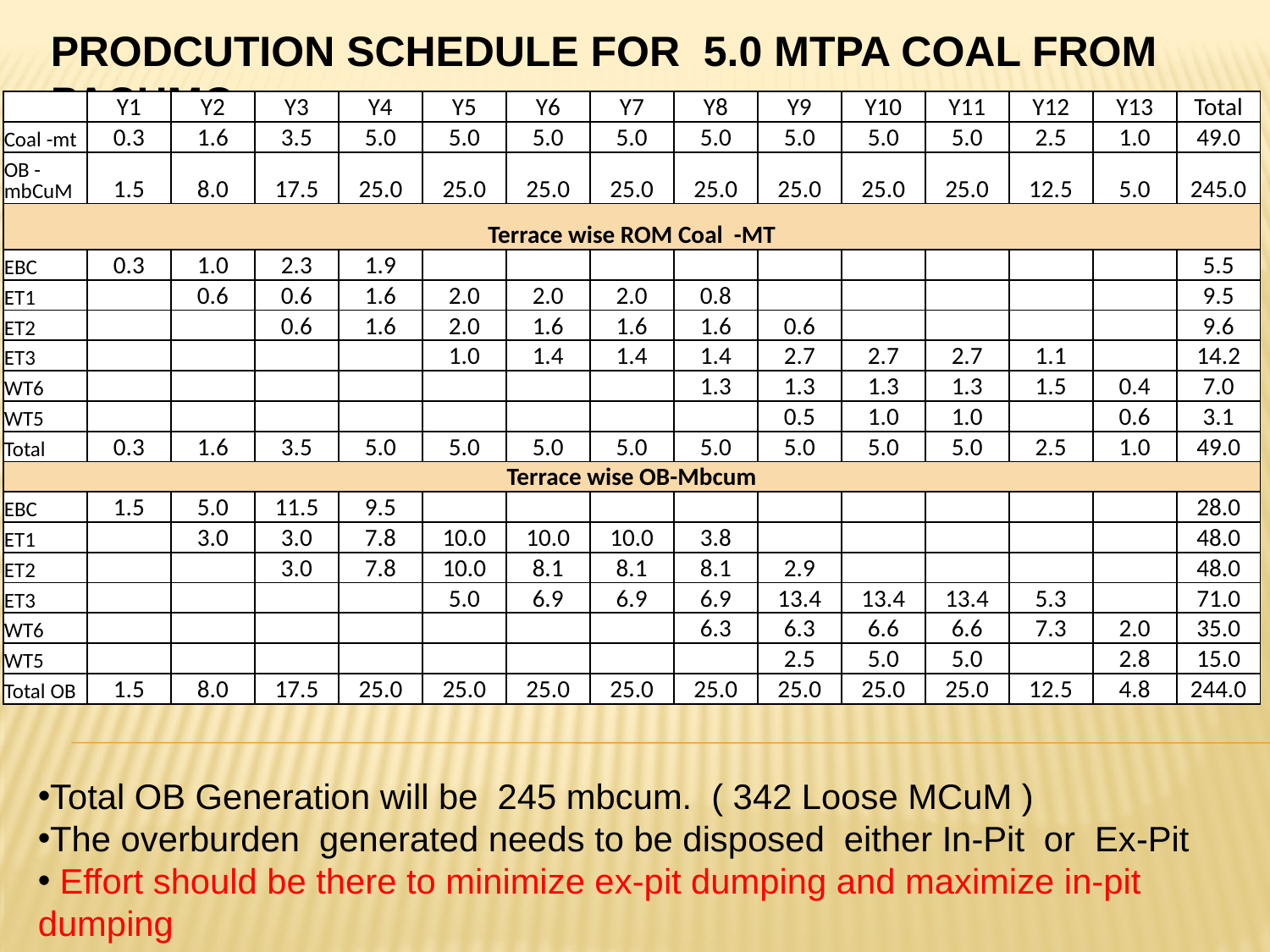

PRODCUTION SCHEDULE FOR  5.0 MTPA COAL FROM PACHMO
|  | Y1 | Y2 | Y3 | Y4 | Y5 | Y6 | Y7 | Y8 | Y9 | Y10 | Y11 | Y12 | Y13 | Total |
| --- | --- | --- | --- | --- | --- | --- | --- | --- | --- | --- | --- | --- | --- | --- |
| Coal -mt | 0.3 | 1.6 | 3.5 | 5.0 | 5.0 | 5.0 | 5.0 | 5.0 | 5.0 | 5.0 | 5.0 | 2.5 | 1.0 | 49.0 |
| OB -mbCuM | 1.5 | 8.0 | 17.5 | 25.0 | 25.0 | 25.0 | 25.0 | 25.0 | 25.0 | 25.0 | 25.0 | 12.5 | 5.0 | 245.0 |
| Terrace wise ROM Coal -MT |  |  |  |  |  |  |  |  |  |  |  |  |  |  |
| EBC | 0.3 | 1.0 | 2.3 | 1.9 |  |  |  |  |  |  |  |  |  | 5.5 |
| ET1 |  | 0.6 | 0.6 | 1.6 | 2.0 | 2.0 | 2.0 | 0.8 |  |  |  |  |  | 9.5 |
| ET2 |  |  | 0.6 | 1.6 | 2.0 | 1.6 | 1.6 | 1.6 | 0.6 |  |  |  |  | 9.6 |
| ET3 |  |  |  |  | 1.0 | 1.4 | 1.4 | 1.4 | 2.7 | 2.7 | 2.7 | 1.1 |  | 14.2 |
| WT6 |  |  |  |  |  |  |  | 1.3 | 1.3 | 1.3 | 1.3 | 1.5 | 0.4 | 7.0 |
| WT5 |  |  |  |  |  |  |  |  | 0.5 | 1.0 | 1.0 |  | 0.6 | 3.1 |
| Total | 0.3 | 1.6 | 3.5 | 5.0 | 5.0 | 5.0 | 5.0 | 5.0 | 5.0 | 5.0 | 5.0 | 2.5 | 1.0 | 49.0 |
| Terrace wise OB-Mbcum |  |  |  |  |  |  |  |  |  |  |  |  |  |  |
| EBC | 1.5 | 5.0 | 11.5 | 9.5 |  |  |  |  |  |  |  |  |  | 28.0 |
| ET1 |  | 3.0 | 3.0 | 7.8 | 10.0 | 10.0 | 10.0 | 3.8 |  |  |  |  |  | 48.0 |
| ET2 |  |  | 3.0 | 7.8 | 10.0 | 8.1 | 8.1 | 8.1 | 2.9 |  |  |  |  | 48.0 |
| ET3 |  |  |  |  | 5.0 | 6.9 | 6.9 | 6.9 | 13.4 | 13.4 | 13.4 | 5.3 |  | 71.0 |
| WT6 |  |  |  |  |  |  |  | 6.3 | 6.3 | 6.6 | 6.6 | 7.3 | 2.0 | 35.0 |
| WT5 |  |  |  |  |  |  |  |  | 2.5 | 5.0 | 5.0 |  | 2.8 | 15.0 |
| Total OB | 1.5 | 8.0 | 17.5 | 25.0 | 25.0 | 25.0 | 25.0 | 25.0 | 25.0 | 25.0 | 25.0 | 12.5 | 4.8 | 244.0 |

Total OB Generation will be  245 mbcum.  ( 342 Loose MCuM )
The overburden  generated needs to be disposed  either In-Pit  or  Ex-Pit
 Effort should be there to minimize ex-pit dumping and maximize in-pit dumping